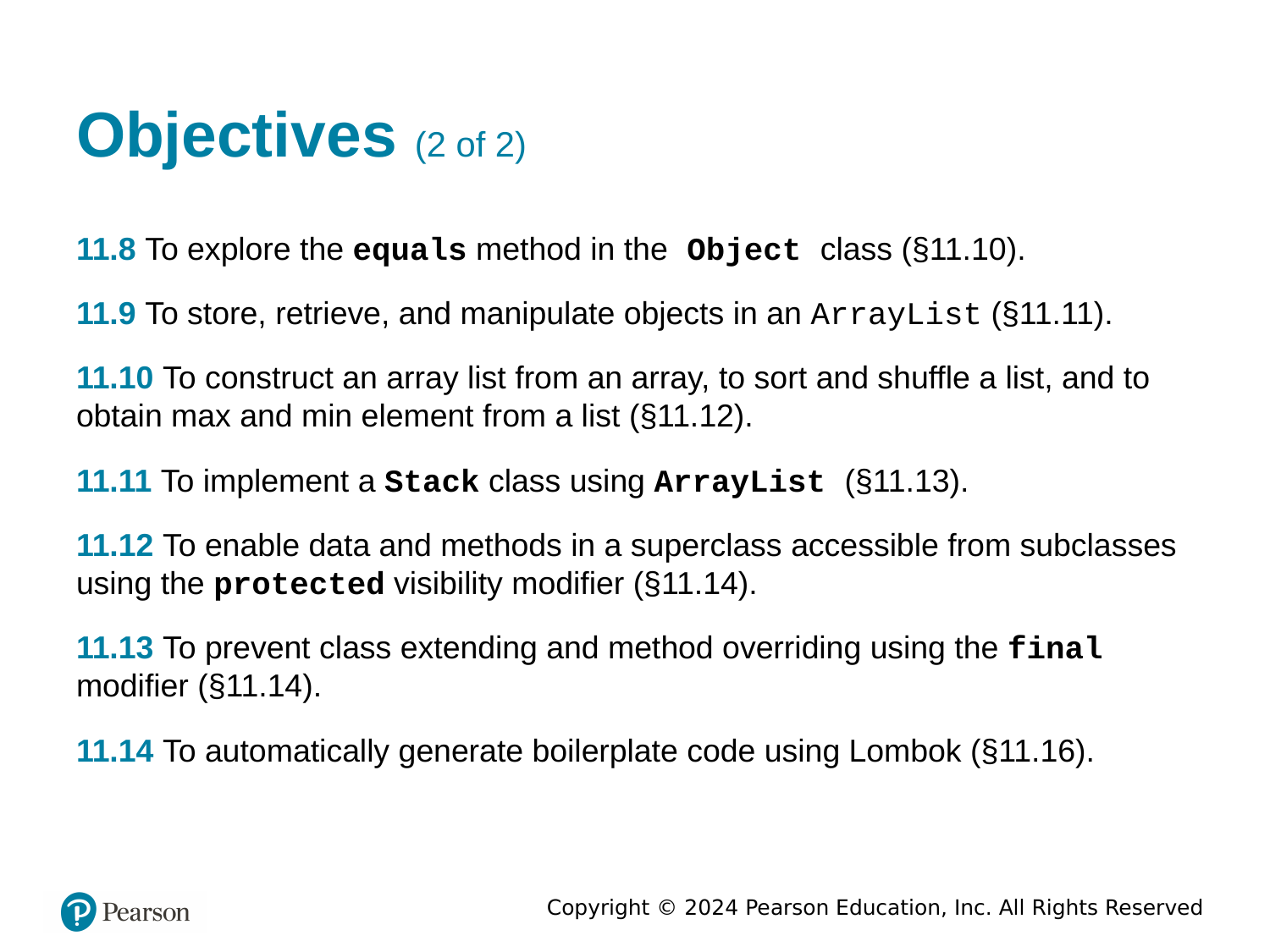

# Objectives (2 of 2)
11.8 To explore the equals method in the Object class (§11.10).
11.9 To store, retrieve, and manipulate objects in an ArrayList (§11.11).
11.10 To construct an array list from an array, to sort and shuffle a list, and to obtain max and min element from a list (§11.12).
11.11 To implement a Stack class using ArrayList (§11.13).
11.12 To enable data and methods in a superclass accessible from subclasses using the protected visibility modifier (§11.14).
11.13 To prevent class extending and method overriding using the final modifier (§11.14).
11.14 To automatically generate boilerplate code using Lombok (§11.16).